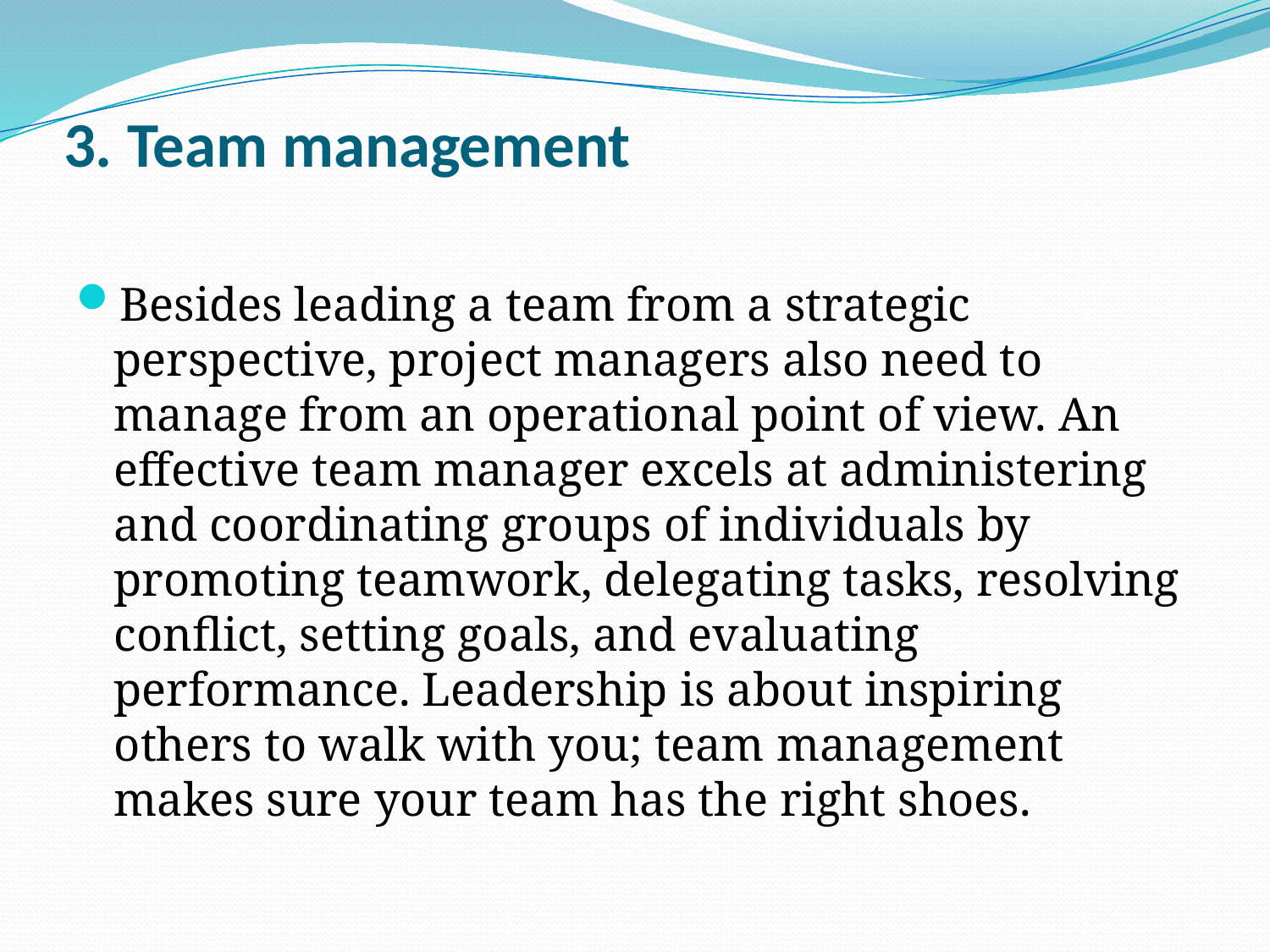

# 3. Team management
Besides leading a team from a strategic perspective, project managers also need to manage from an operational point of view. An effective team manager excels at administering and coordinating groups of individuals by promoting teamwork, delegating tasks, resolving conflict, setting goals, and evaluating performance. Leadership is about inspiring others to walk with you; team management makes sure your team has the right shoes.